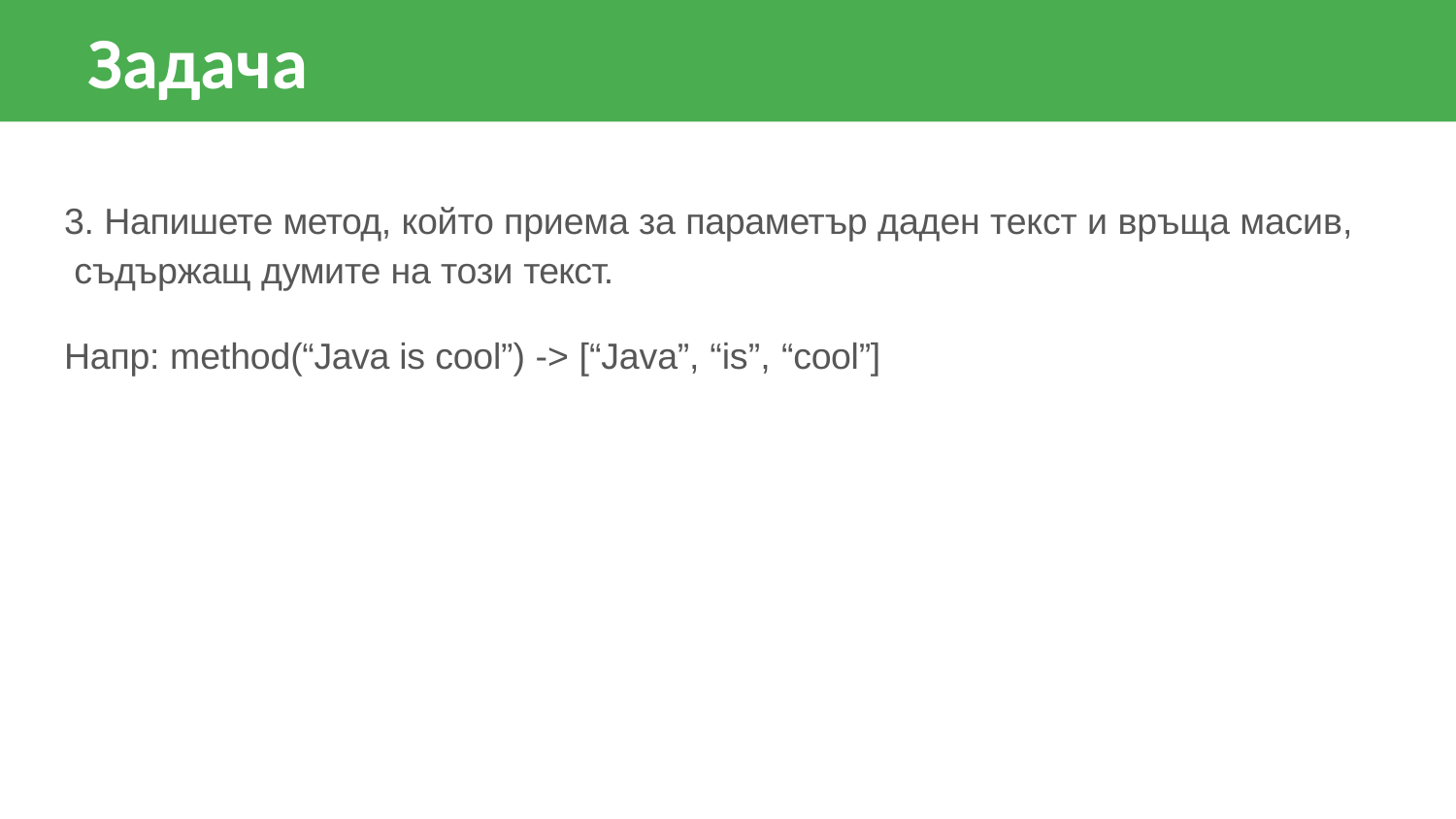

# Задача
3. Напишете метод, който приема за параметър даден текст и връща масив,  съдържащ думите на този текст.

Напр: method(“Java is cool”) -> [“Java”, “is”, “cool”]